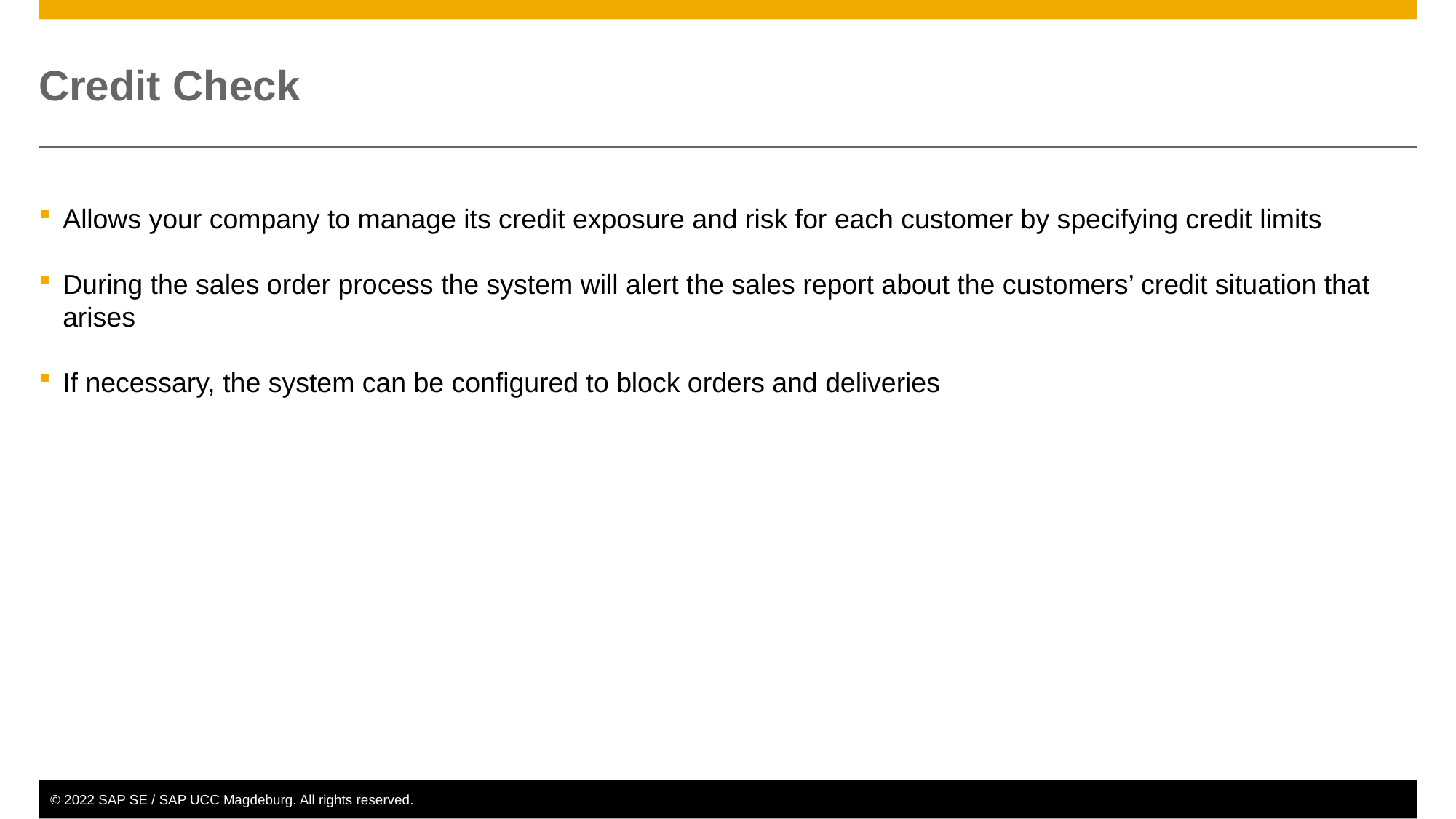

# Credit Check
Allows your company to manage its credit exposure and risk for each customer by specifying credit limits

During the sales order process the system will alert the sales report about the customers’ credit situation that arises

If necessary, the system can be configured to block orders and deliveries